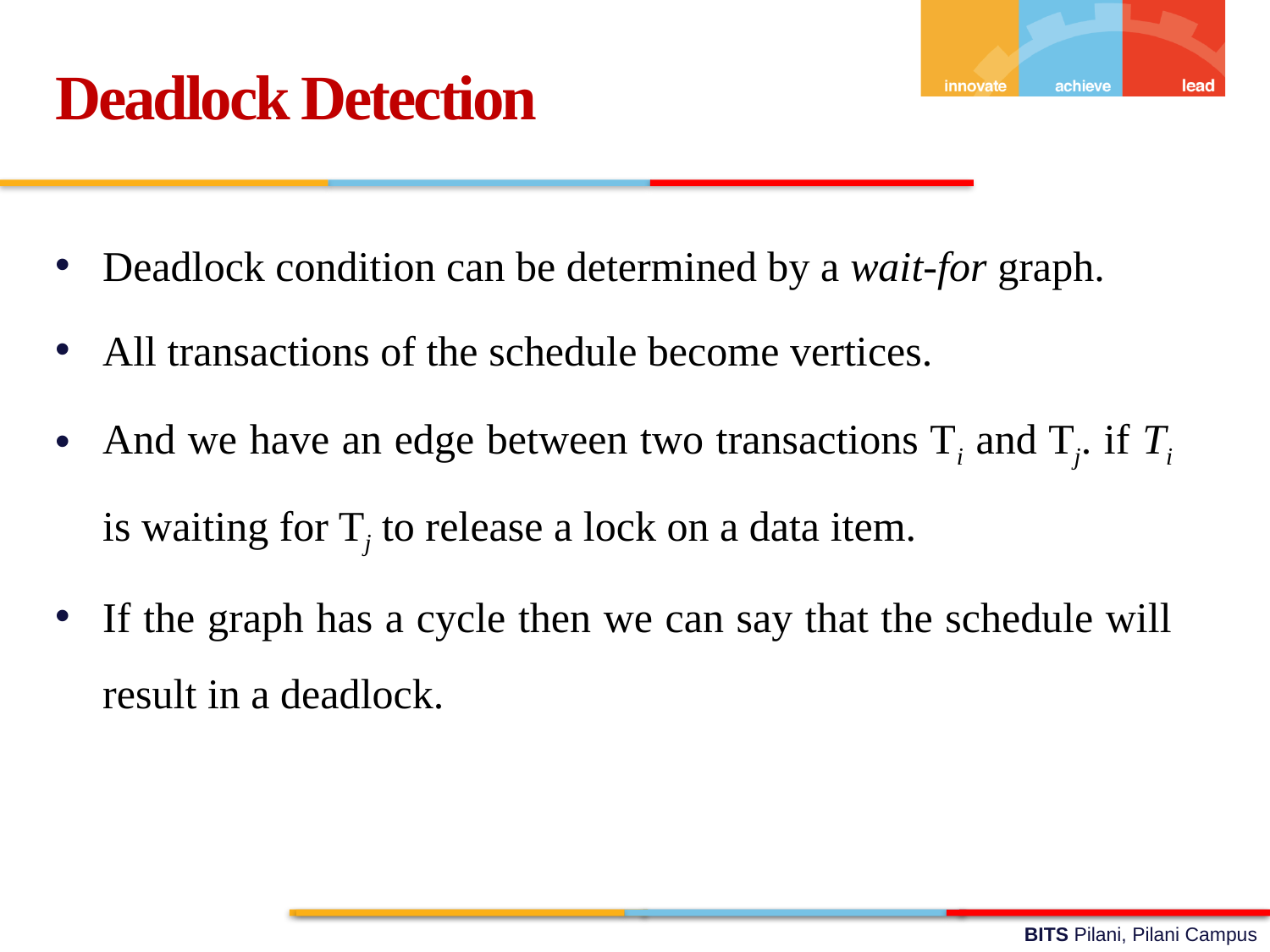

Deadlock Detection
Deadlock condition can be determined by a wait-for graph.
All transactions of the schedule become vertices.
And we have an edge between two transactions Ti and Tj. if Ti is waiting for Tj to release a lock on a data item.
If the graph has a cycle then we can say that the schedule will result in a deadlock.